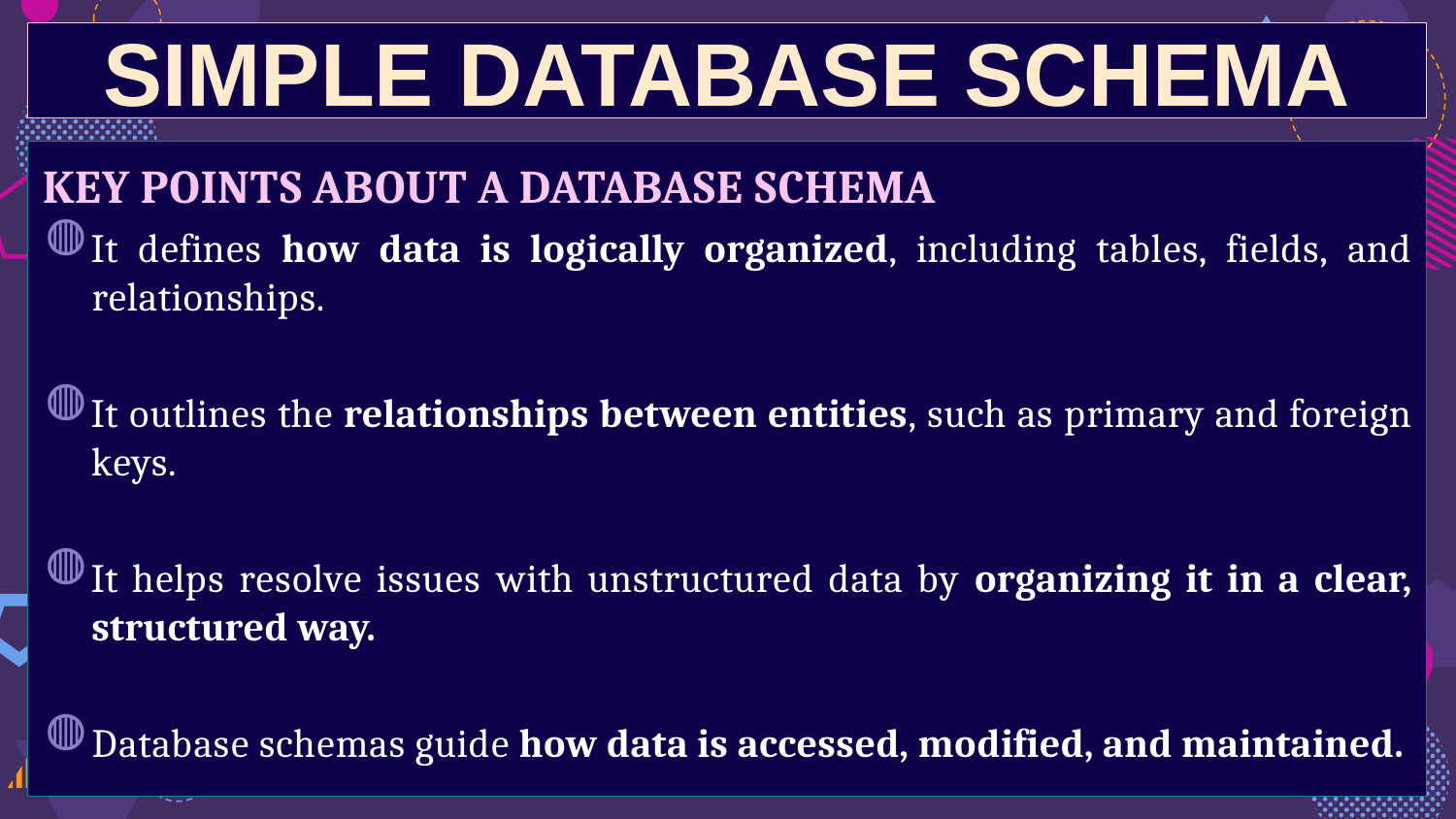

SIMPLE DATABASE SCHEMA
KEY POINTS ABOUT A DATABASE SCHEMA
It defines how data is logically organized, including tables, fields, and relationships.

It outlines the relationships between entities, such as primary and foreign keys.

It helps resolve issues with unstructured data by organizing it in a clear, structured way.

Database schemas guide how data is accessed, modified, and maintained.